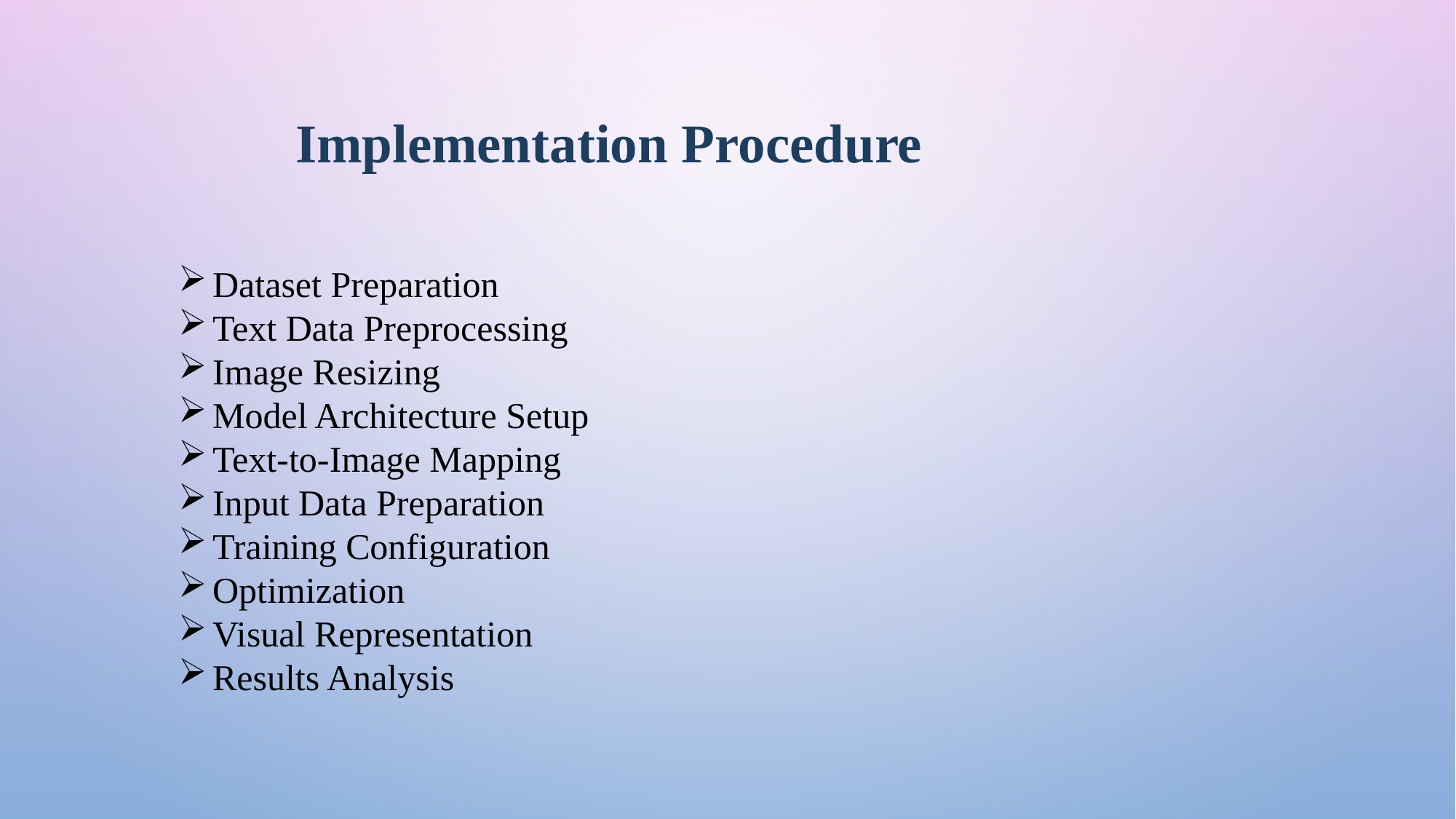

Implementation Procedure
Dataset Preparation
Text Data Preprocessing
Image Resizing
Model Architecture Setup
Text-to-Image Mapping
Input Data Preparation
Training Configuration
Optimization
Visual Representation
Results Analysis